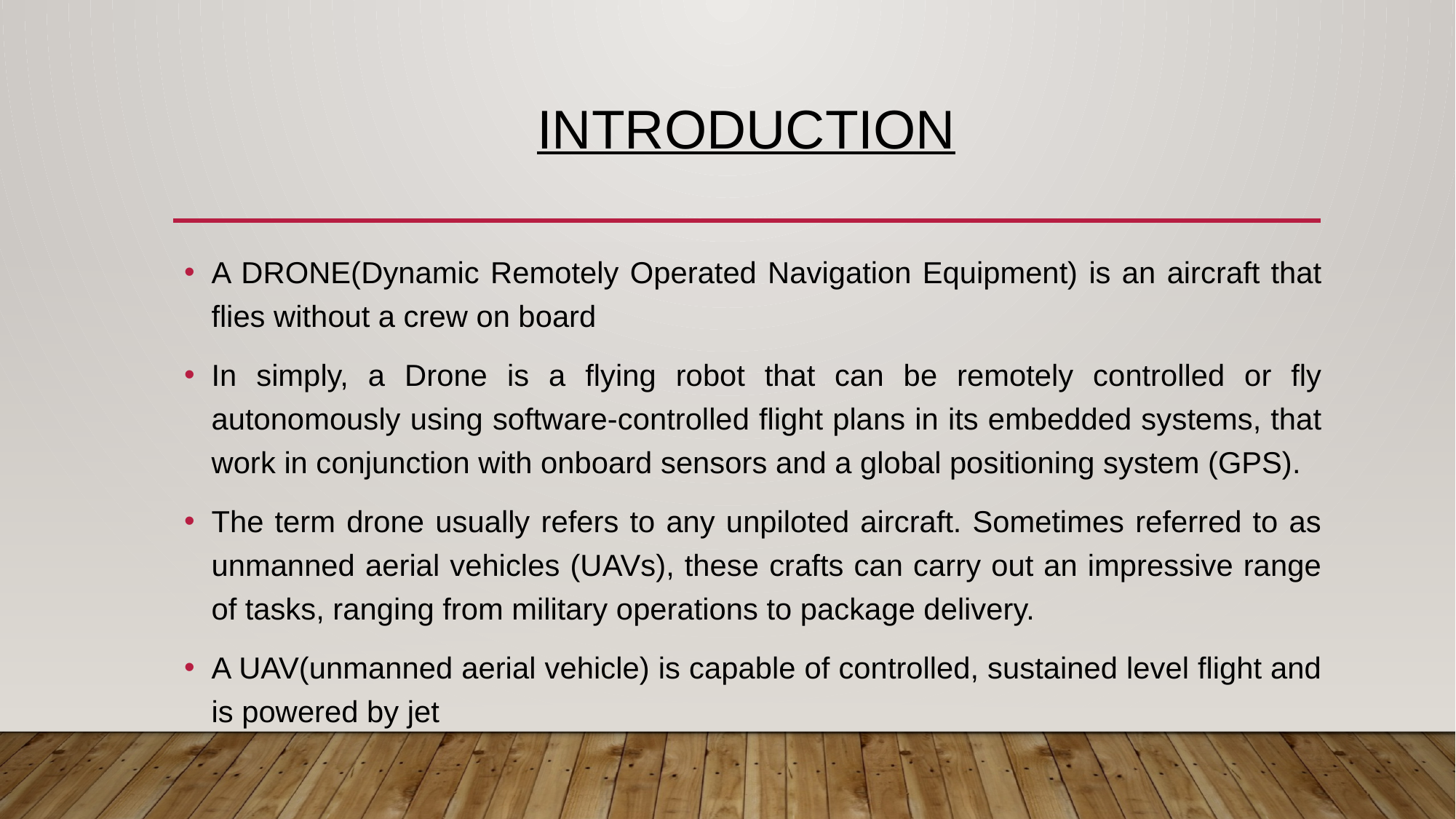

# INTRODUCTION
A DRONE(Dynamic Remotely Operated Navigation Equipment) is an aircraft that flies without a crew on board
In simply, a Drone is a flying robot that can be remotely controlled or fly autonomously using software-controlled flight plans in its embedded systems, that work in conjunction with onboard sensors and a global positioning system (GPS).
The term drone usually refers to any unpiloted aircraft. Sometimes referred to as unmanned aerial vehicles (UAVs), these crafts can carry out an impressive range of tasks, ranging from military operations to package delivery.
A UAV(unmanned aerial vehicle) is capable of controlled, sustained level flight and is powered by jet